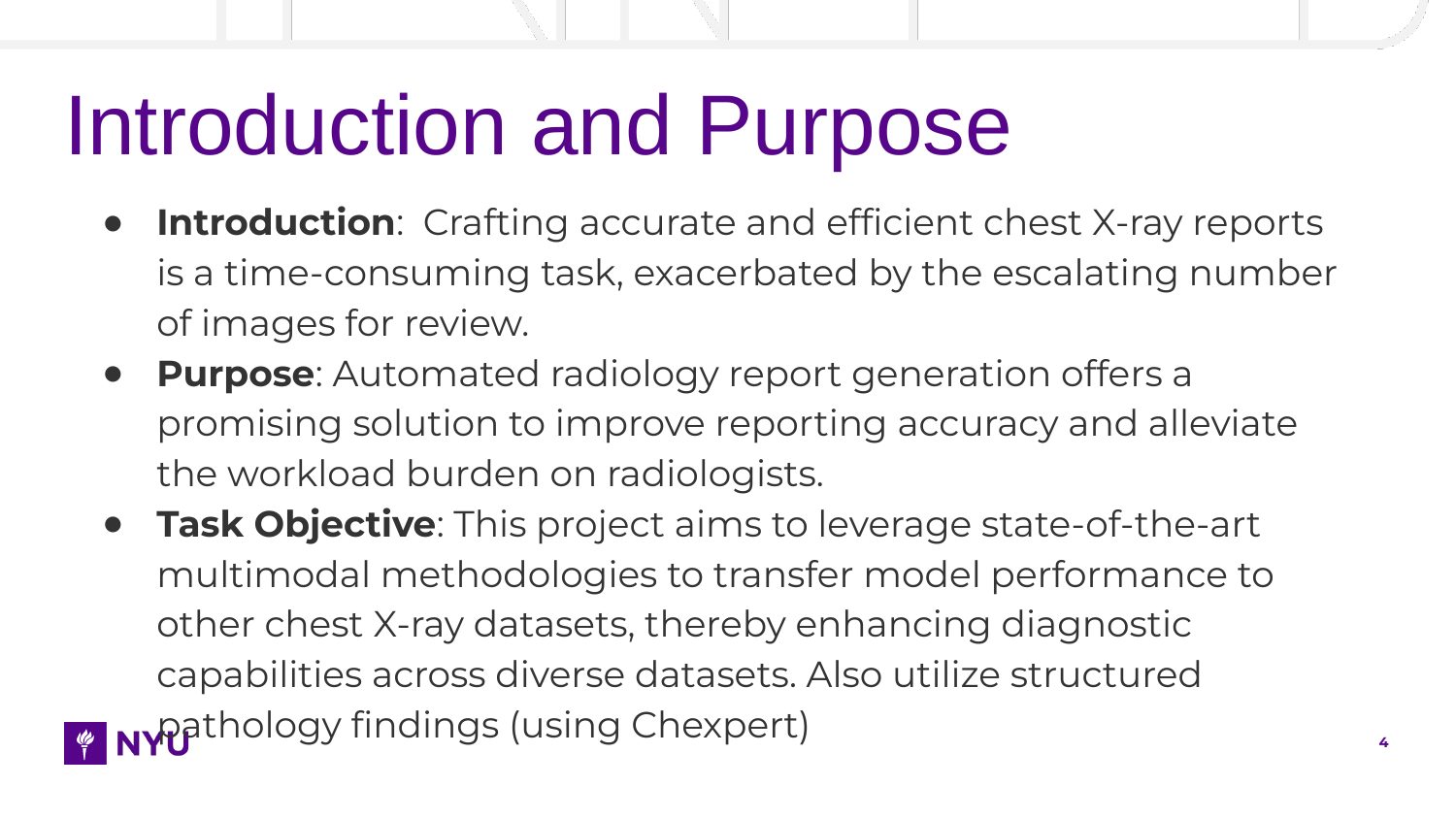

# Introduction and Purpose
Introduction:  Crafting accurate and efficient chest X-ray reports is a time-consuming task, exacerbated by the escalating number of images for review.
Purpose: Automated radiology report generation offers a promising solution to improve reporting accuracy and alleviate the workload burden on radiologists.
Task Objective: This project aims to leverage state-of-the-art multimodal methodologies to transfer model performance to other chest X-ray datasets, thereby enhancing diagnostic capabilities across diverse datasets. Also utilize structured pathology findings (using Chexpert)